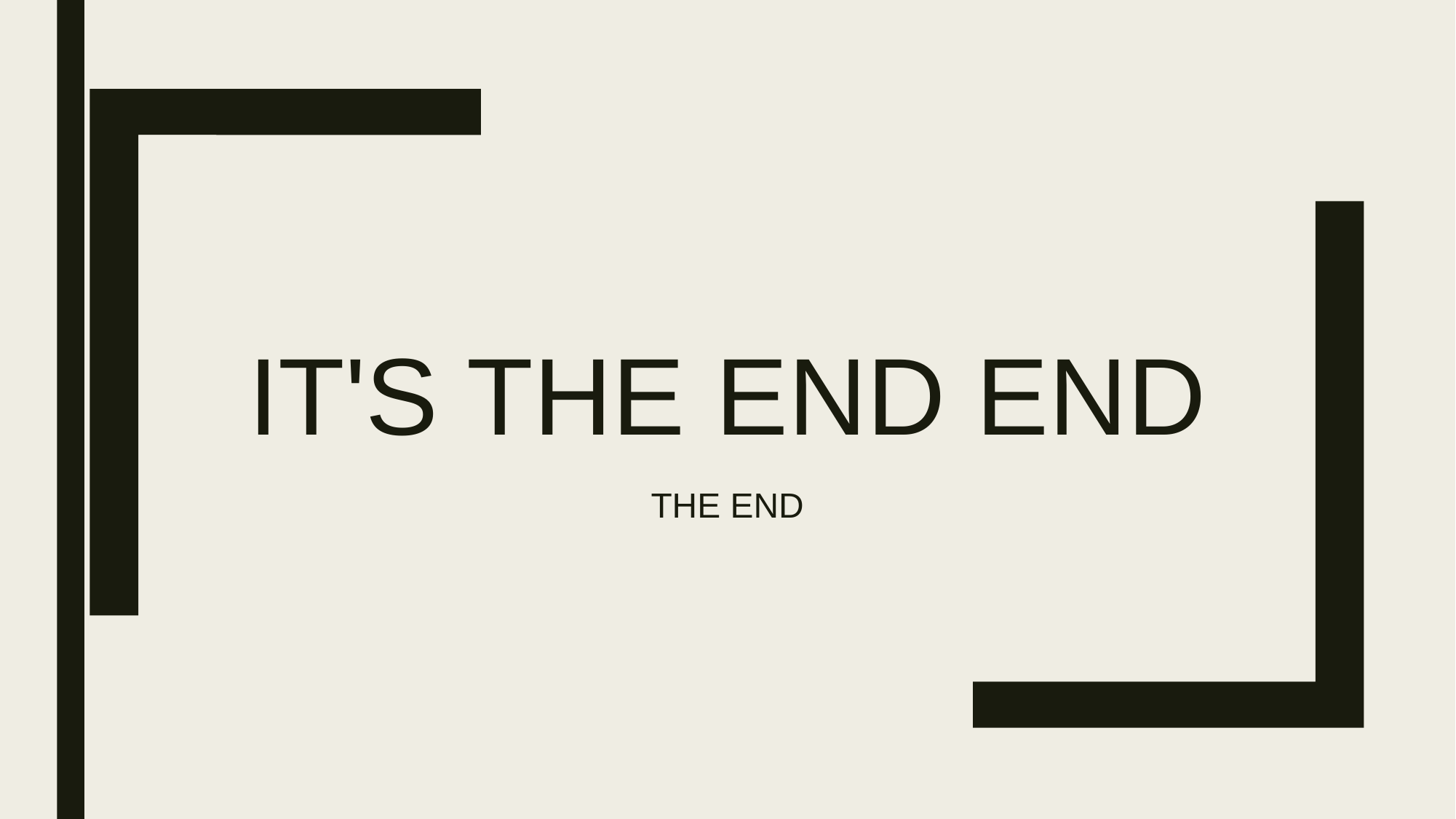

# IT'S THE END END
THE END